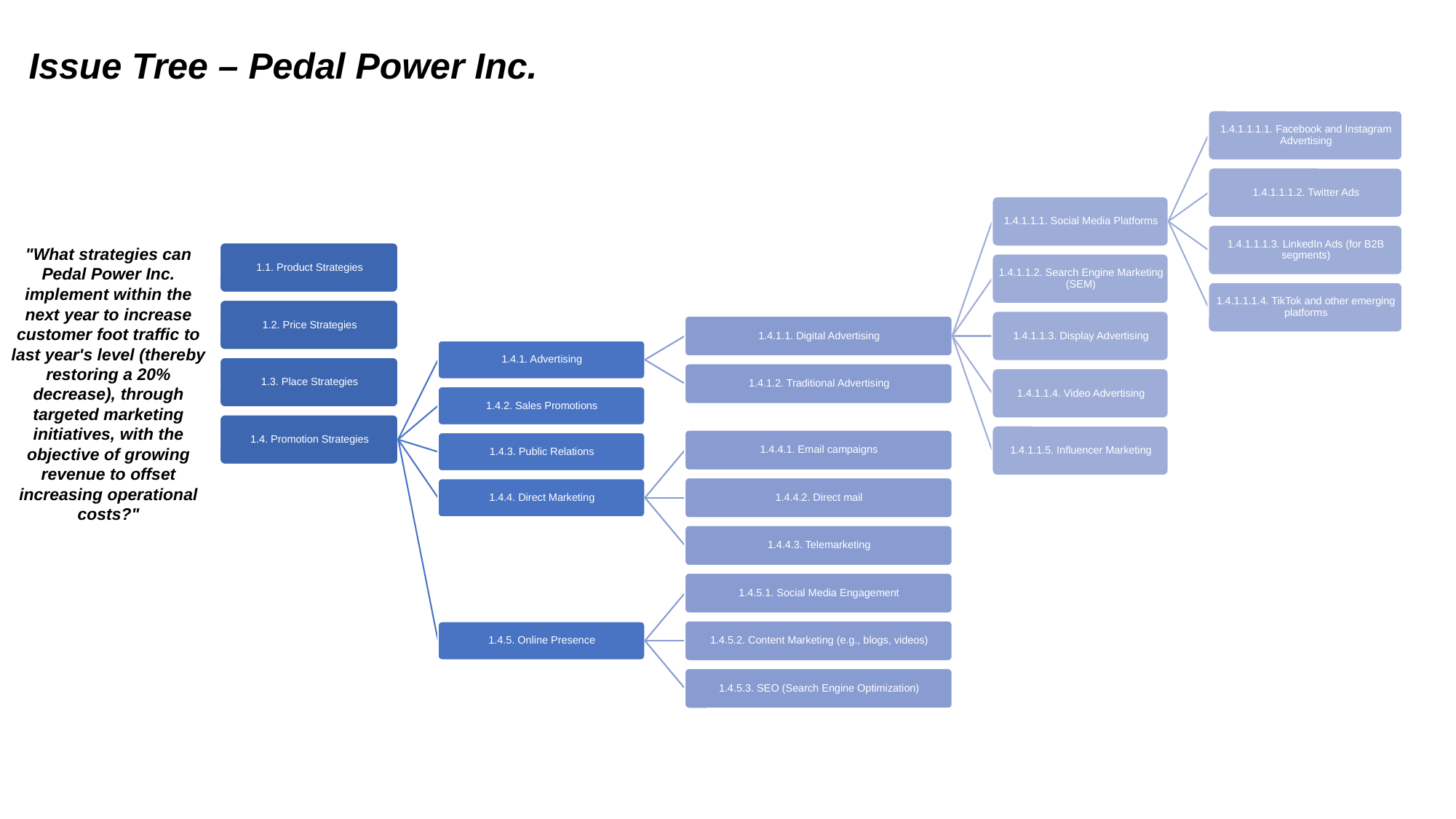

Issue Tree – Pedal Power Inc.
1.1. Product Strategies
1.2. Price Strategies
1.3. Place Strategies
1.4. Promotion Strategies

1.4.1. Advertising

1.4.1.1. Digital Advertising

1.4.1.1.1. Social Media Platforms

1.4.1.1.1.1. Facebook and Instagram Advertising

1.4.1.1.1.2. Twitter Ads

1.4.1.1.1.3. LinkedIn Ads (for B2B segments)

1.4.1.1.1.4. TikTok and other emerging platforms

1.4.1.1.2. Search Engine Marketing (SEM)

1.4.1.1.3. Display Advertising

1.4.1.1.4. Video Advertising

1.4.1.1.5. Influencer Marketing

1.4.1.2. Traditional Advertising

1.4.2. Sales Promotions

1.4.3. Public Relations

1.4.4. Direct Marketing

1.4.4.1. Email campaigns

1.4.4.2. Direct mail

1.4.4.3. Telemarketing

1.4.5. Online Presence

1.4.5.1. Social Media Engagement

1.4.5.2. Content Marketing (e.g., blogs, videos)

1.4.5.3. SEO (Search Engine Optimization)
"What strategies can Pedal Power Inc. implement within the next year to increase customer foot traffic to last year's level (thereby restoring a 20% decrease), through targeted marketing initiatives, with the objective of growing revenue to offset increasing operational costs?"